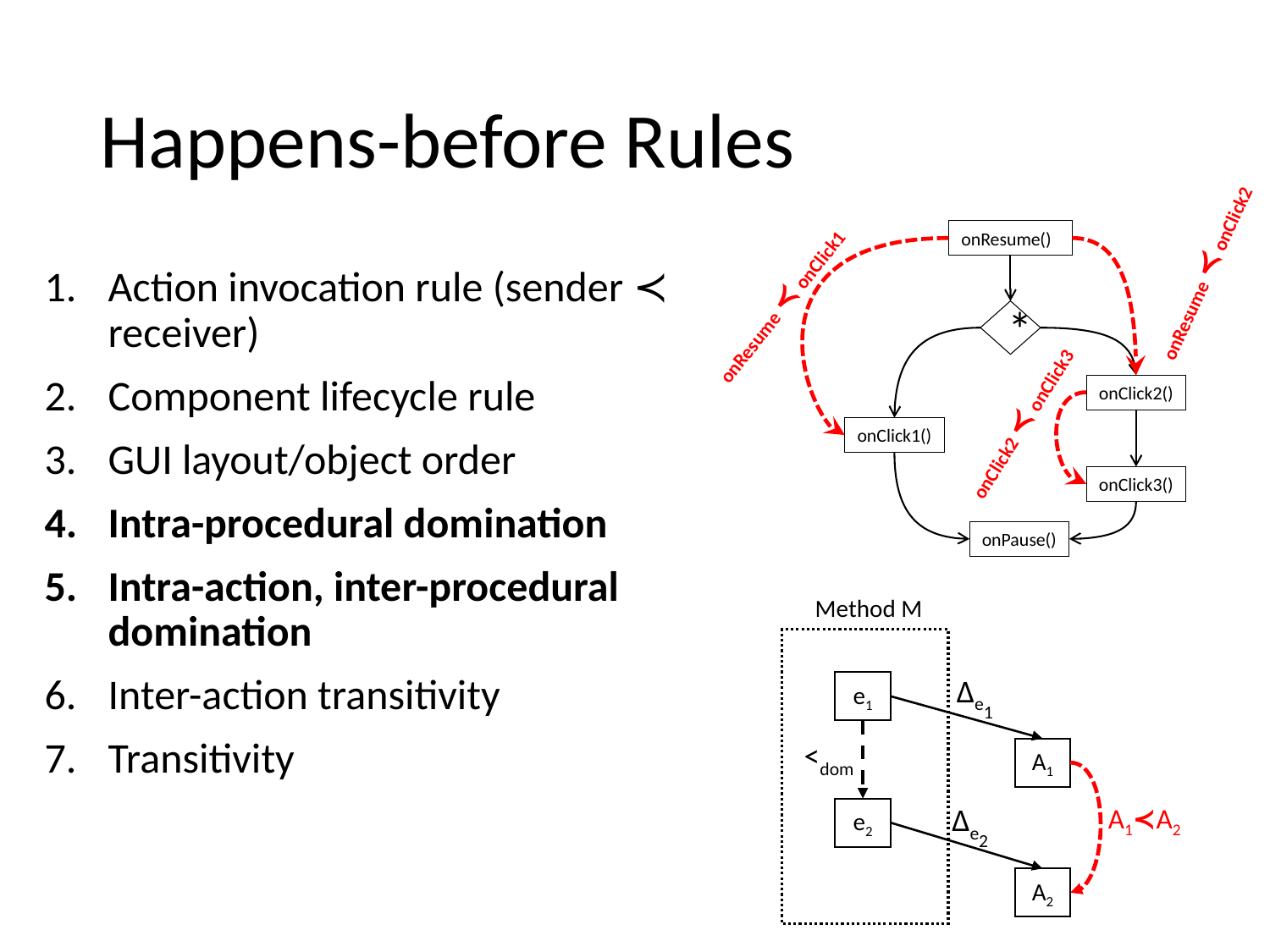

# Happens-before Rules
onResume()
onResume ≺ onClick2
Action invocation rule (sender ≺ receiver)
Component lifecycle rule
GUI layout/object order
Intra-procedural domination
Intra-action, inter-procedural domination
Inter-action transitivity
Transitivity
onResume ≺ onClick1
*
onClick2()
onClick2 ≺ onClick3
onClick1()
onClick3()
onPause()
Method M

Δe1
e1
<dom
A1
Δe2
A1≺A2
e2
A2